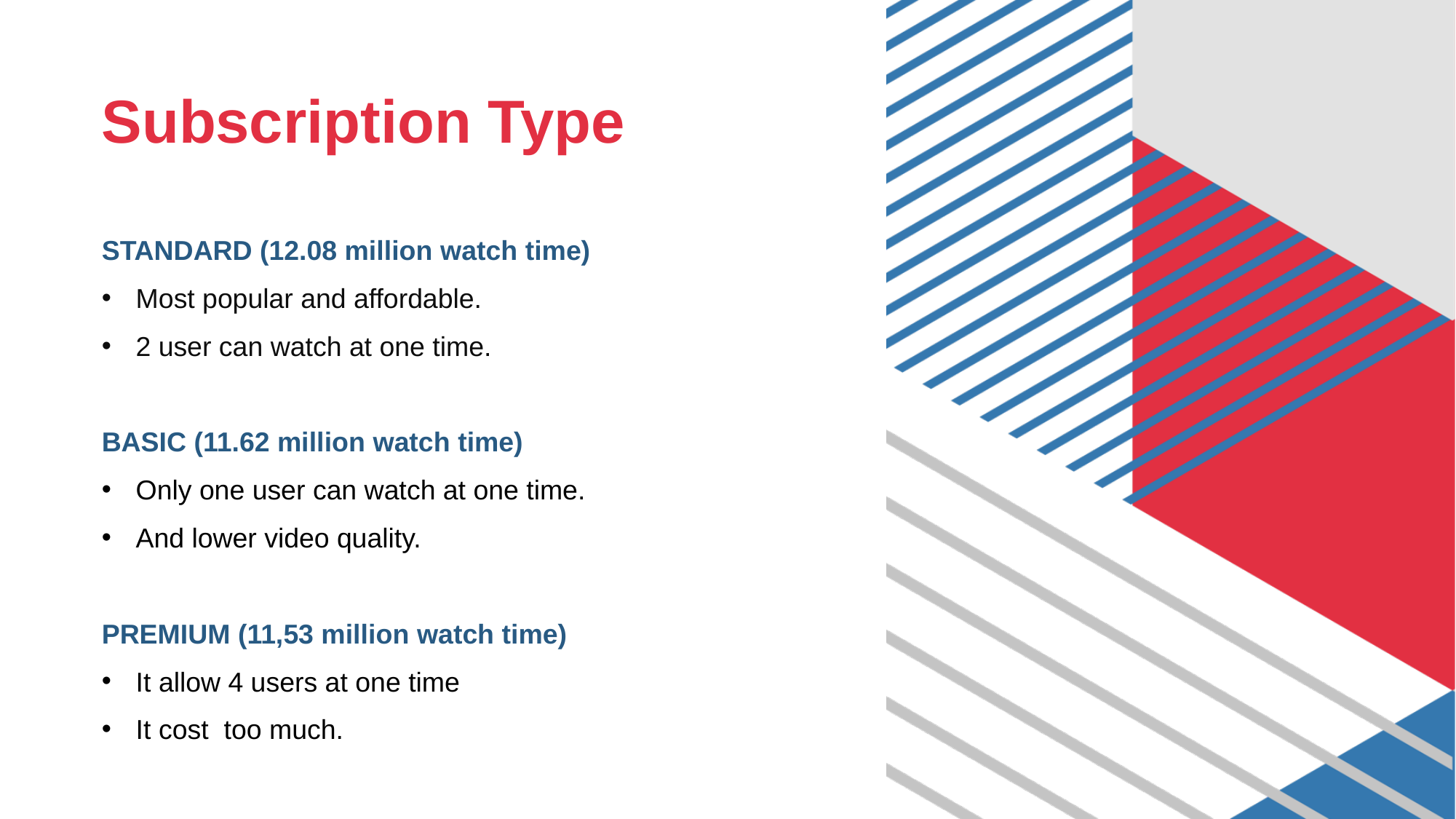

# Subscription Type
STANDARD (12.08 million watch time)
Most popular and affordable.
2 user can watch at one time.

BASIC (11.62 million watch time)
Only one user can watch at one time.
And lower video quality.

PREMIUM (11,53 million watch time)
It allow 4 users at one time
It cost  too much.